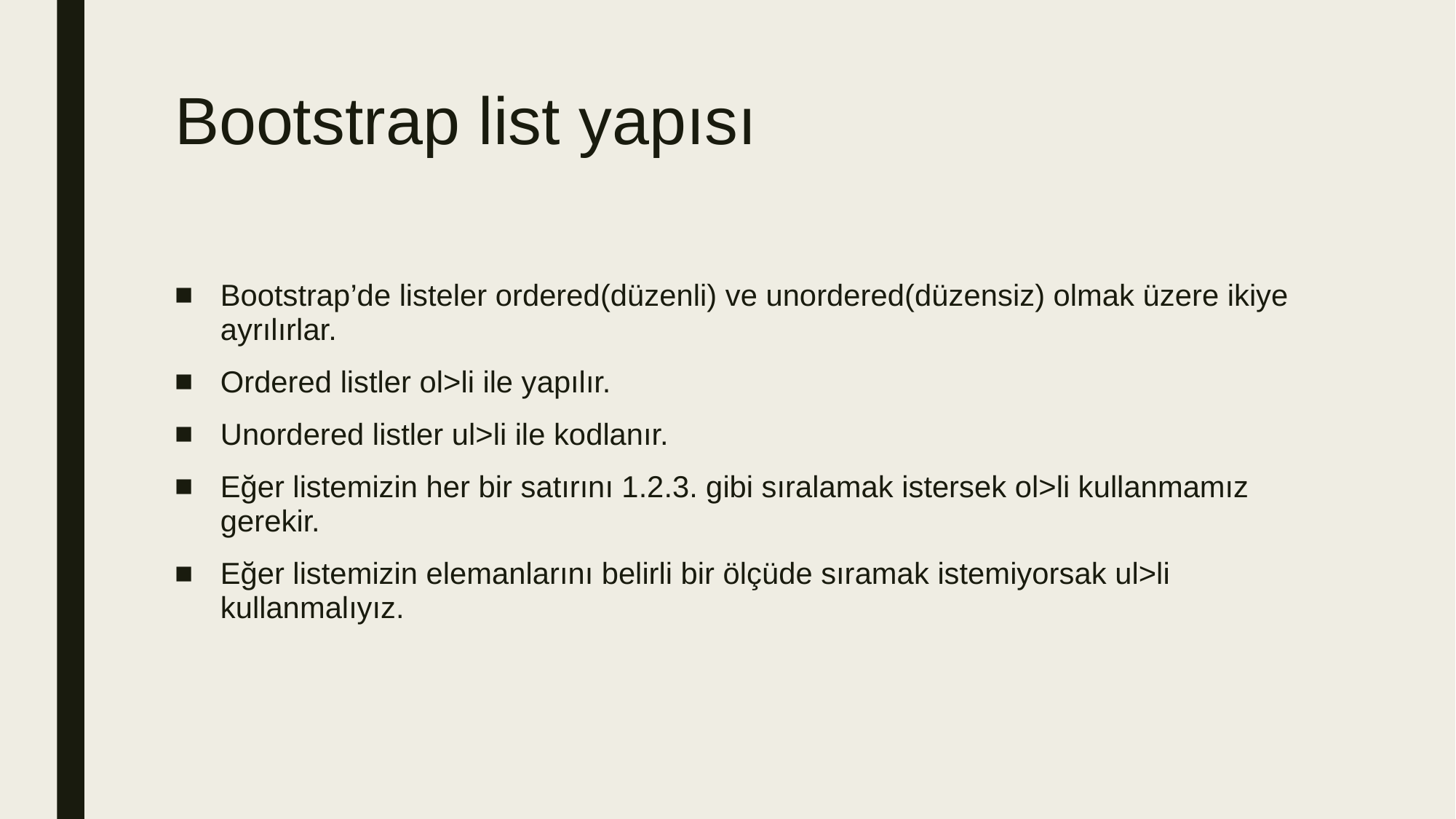

# Bootstrap list yapısı
Bootstrap’de listeler ordered(düzenli) ve unordered(düzensiz) olmak üzere ikiye ayrılırlar.
Ordered listler ol>li ile yapılır.
Unordered listler ul>li ile kodlanır.
Eğer listemizin her bir satırını 1.2.3. gibi sıralamak istersek ol>li kullanmamız gerekir.
Eğer listemizin elemanlarını belirli bir ölçüde sıramak istemiyorsak ul>li kullanmalıyız.